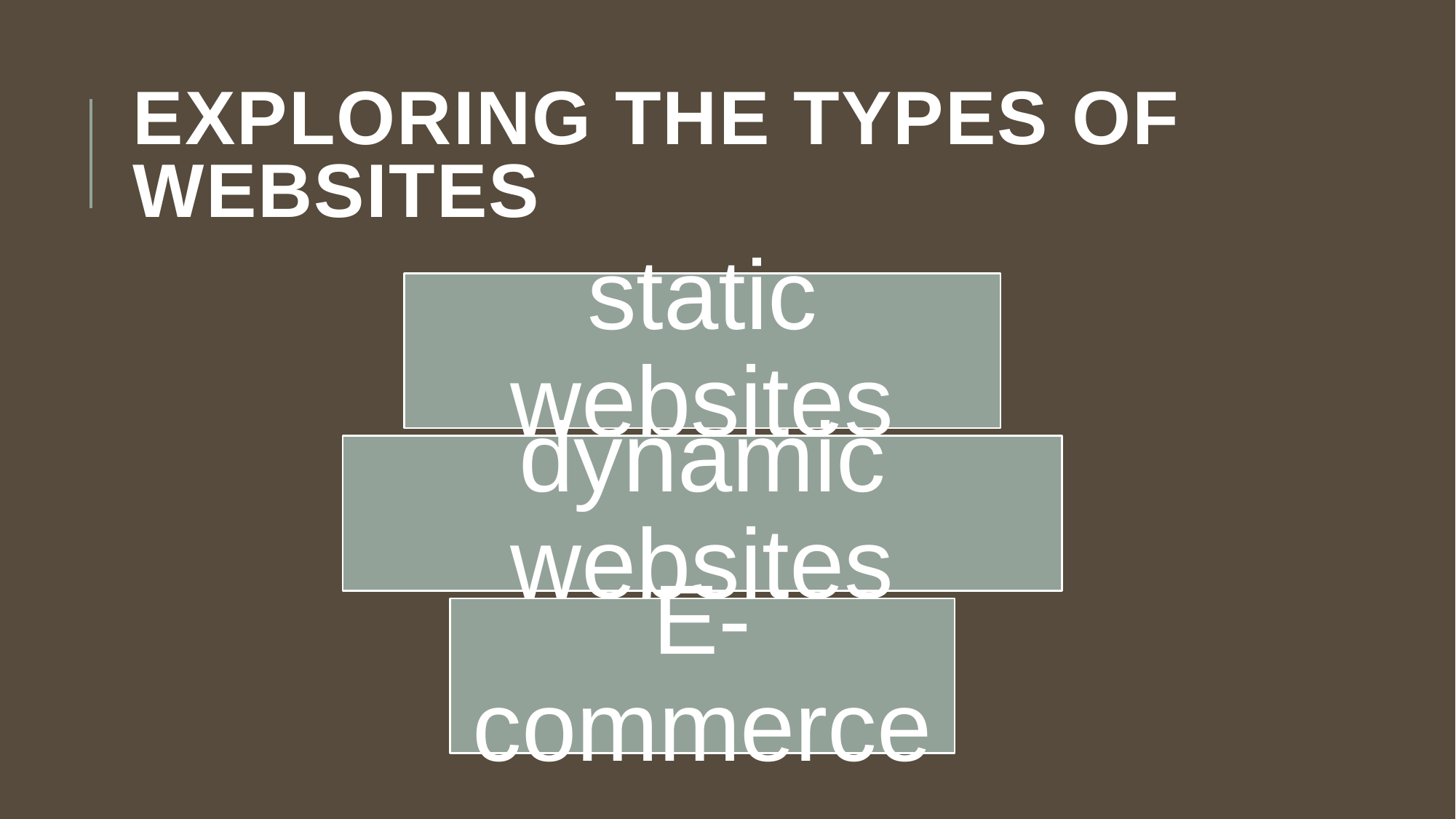

# Exploring the Types of Websites
static websites
dynamic websites
E-commerce